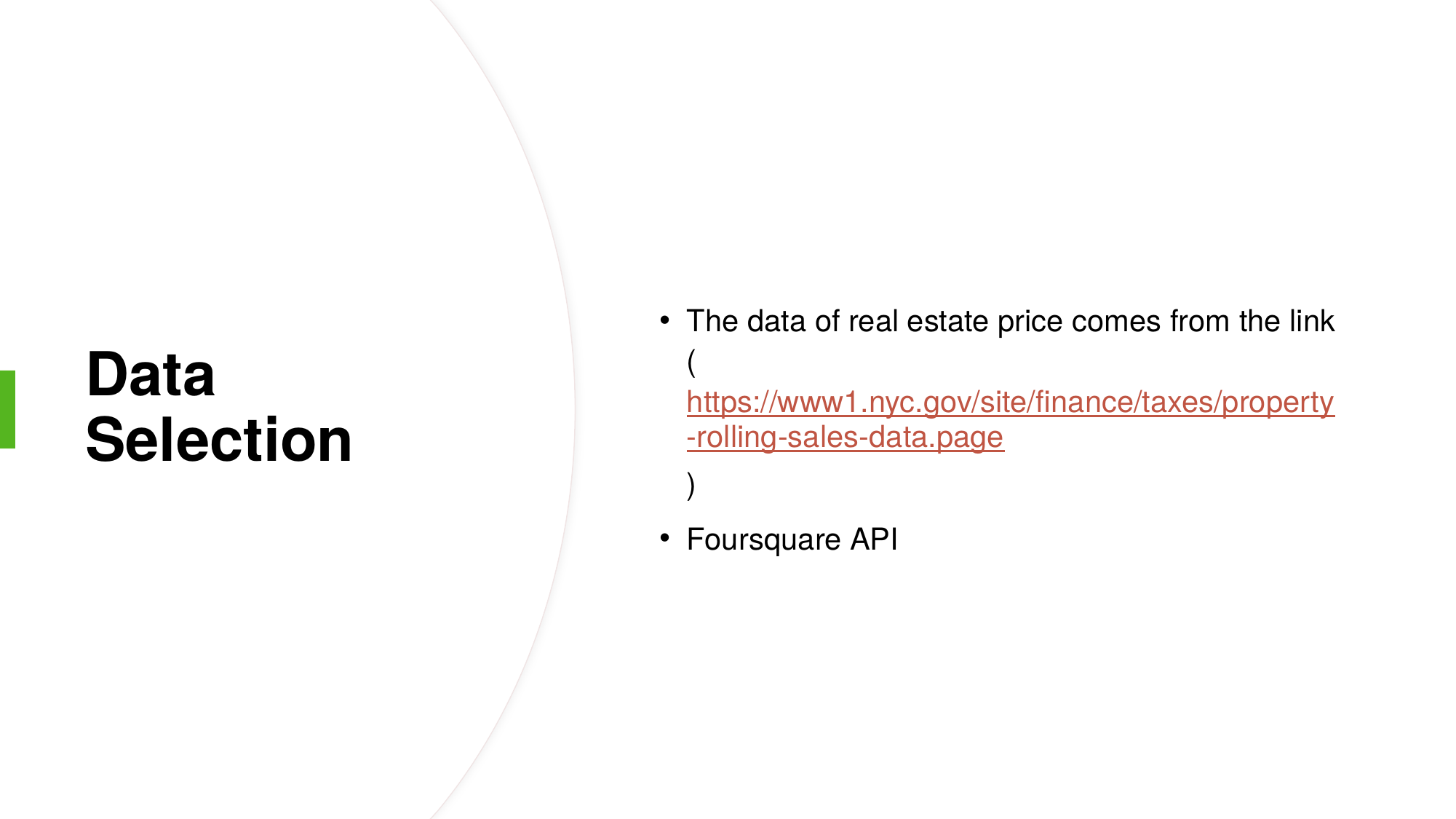

The data of real estate price comes from the link (https://www1.nyc.gov/site/finance/taxes/property-rolling-sales-data.page)
Foursquare API
# Data Selection